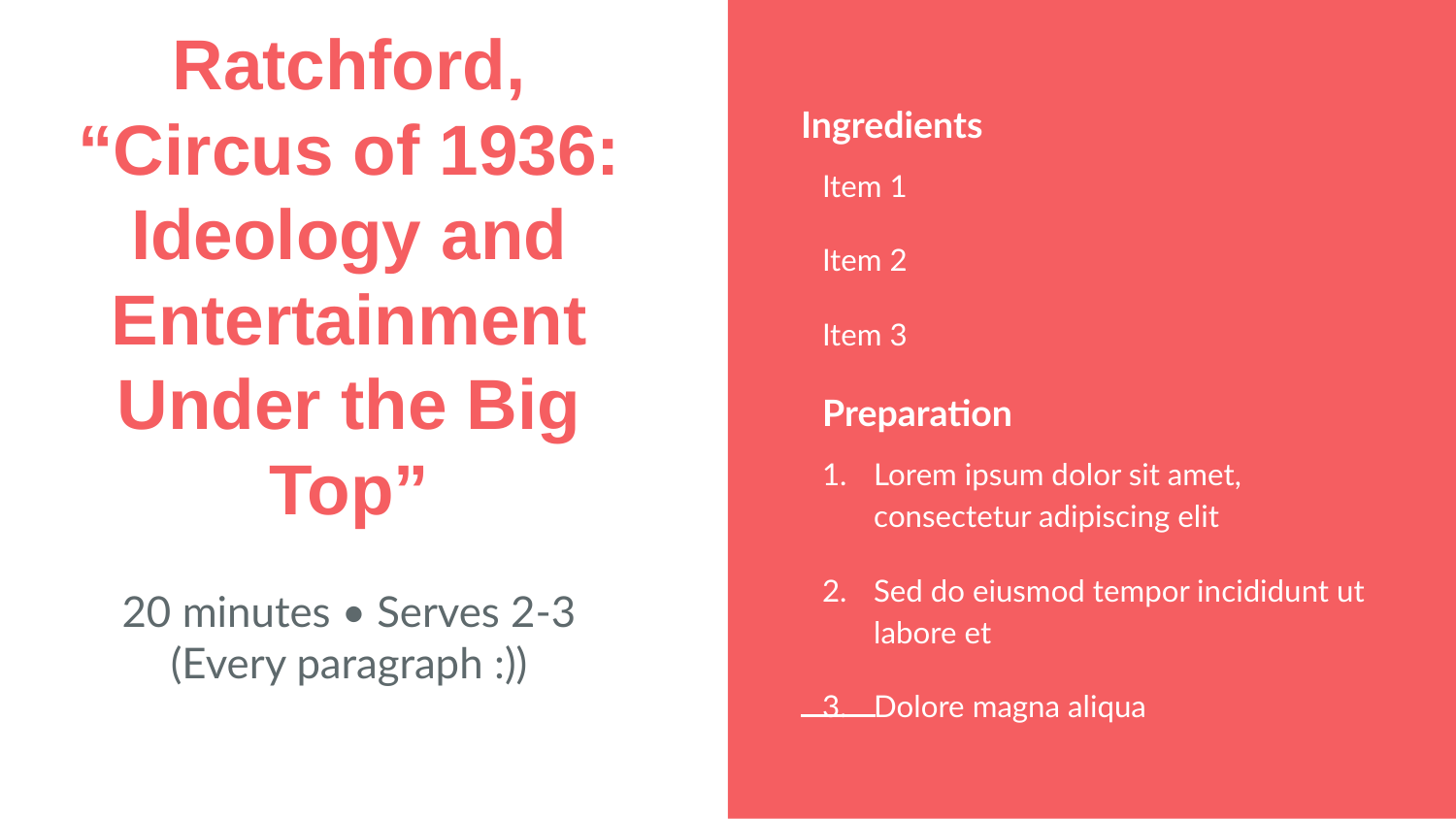

Ingredients
Item 1
Item 2
Item 3
Preparation
Lorem ipsum dolor sit amet, consectetur adipiscing elit
Sed do eiusmod tempor incididunt ut labore et
Dolore magna aliqua
# Ratchford, “Circus of 1936: Ideology and Entertainment Under the Big Top”
20 minutes • Serves 2-3
(Every paragraph :))